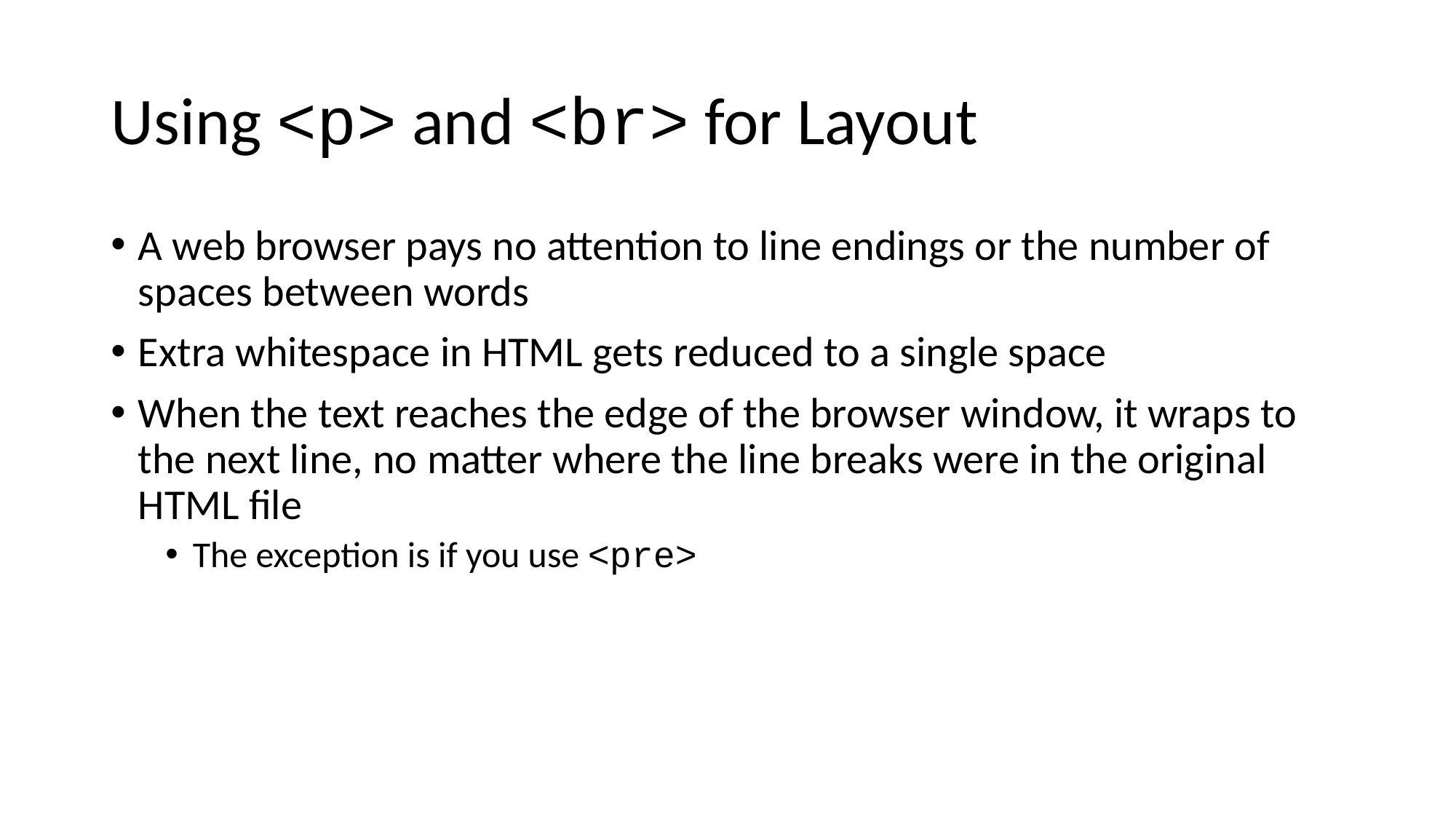

# Using <p> and <br> for Layout
A web browser pays no attention to line endings or the number of spaces between words
Extra whitespace in HTML gets reduced to a single space
When the text reaches the edge of the browser window, it wraps to the next line, no matter where the line breaks were in the original HTML file
The exception is if you use <pre>